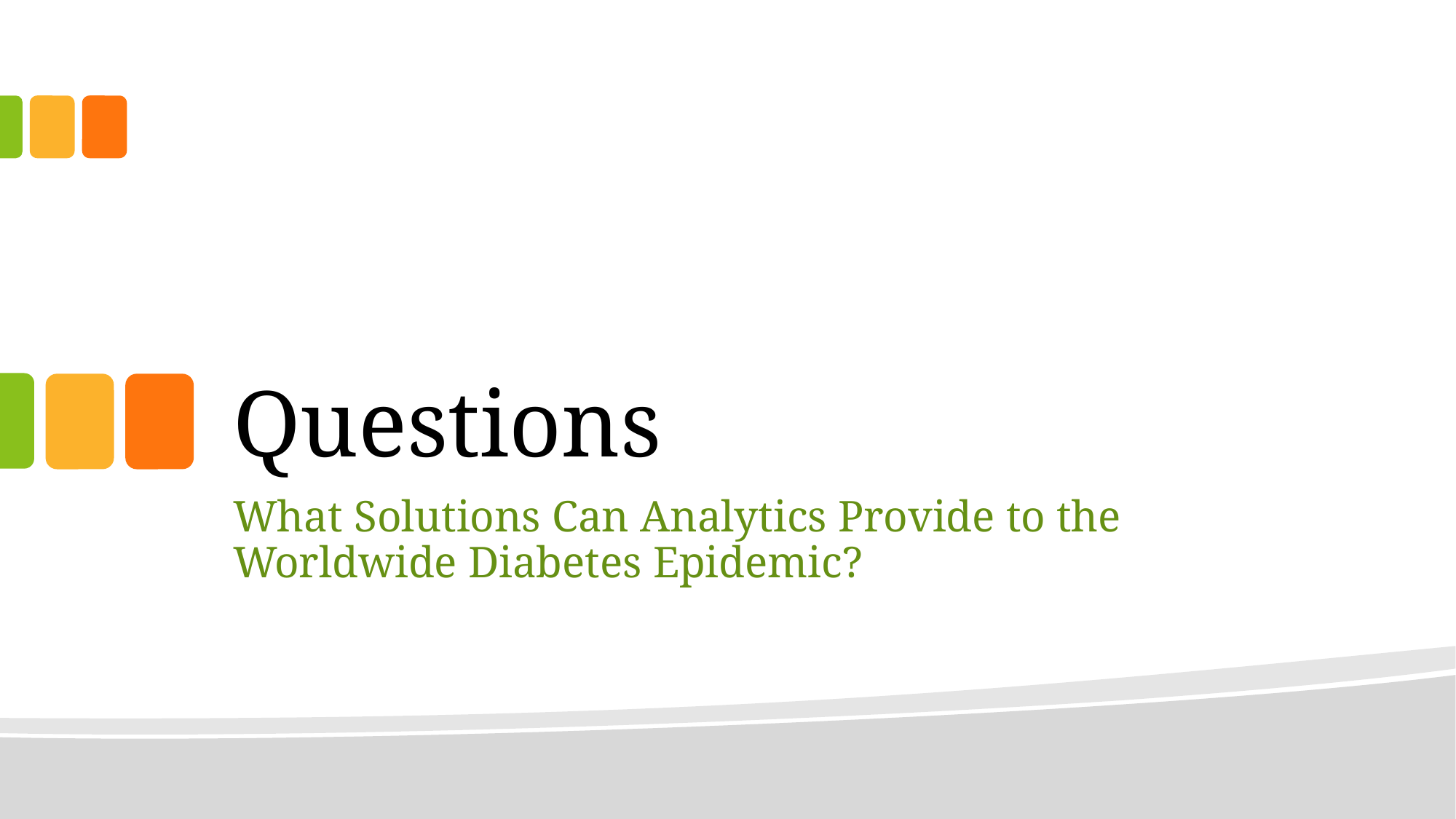

# Questions
What Solutions Can Analytics Provide to the Worldwide Diabetes Epidemic?